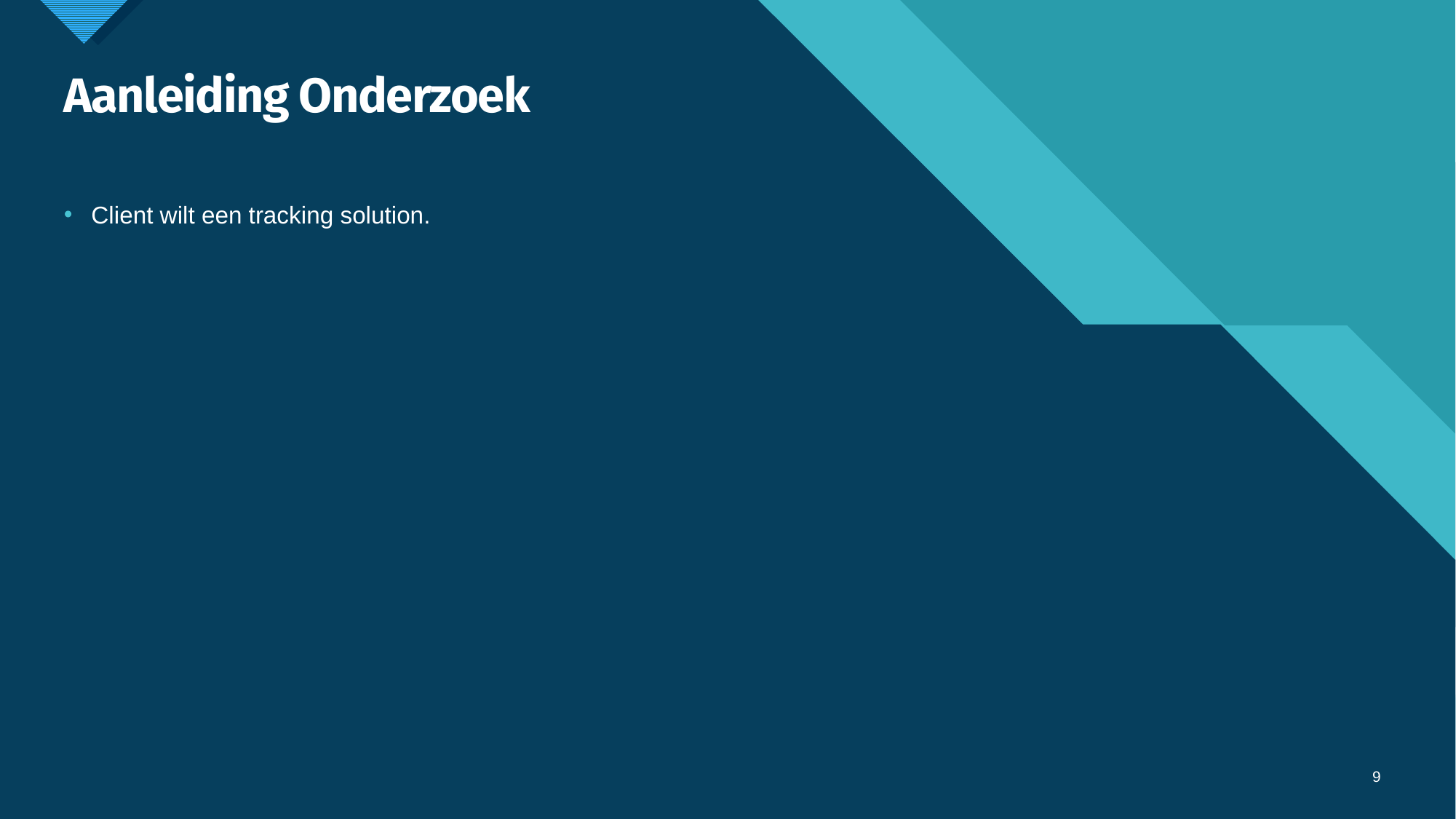

# Aanleiding Onderzoek
Client wilt een tracking solution.

9